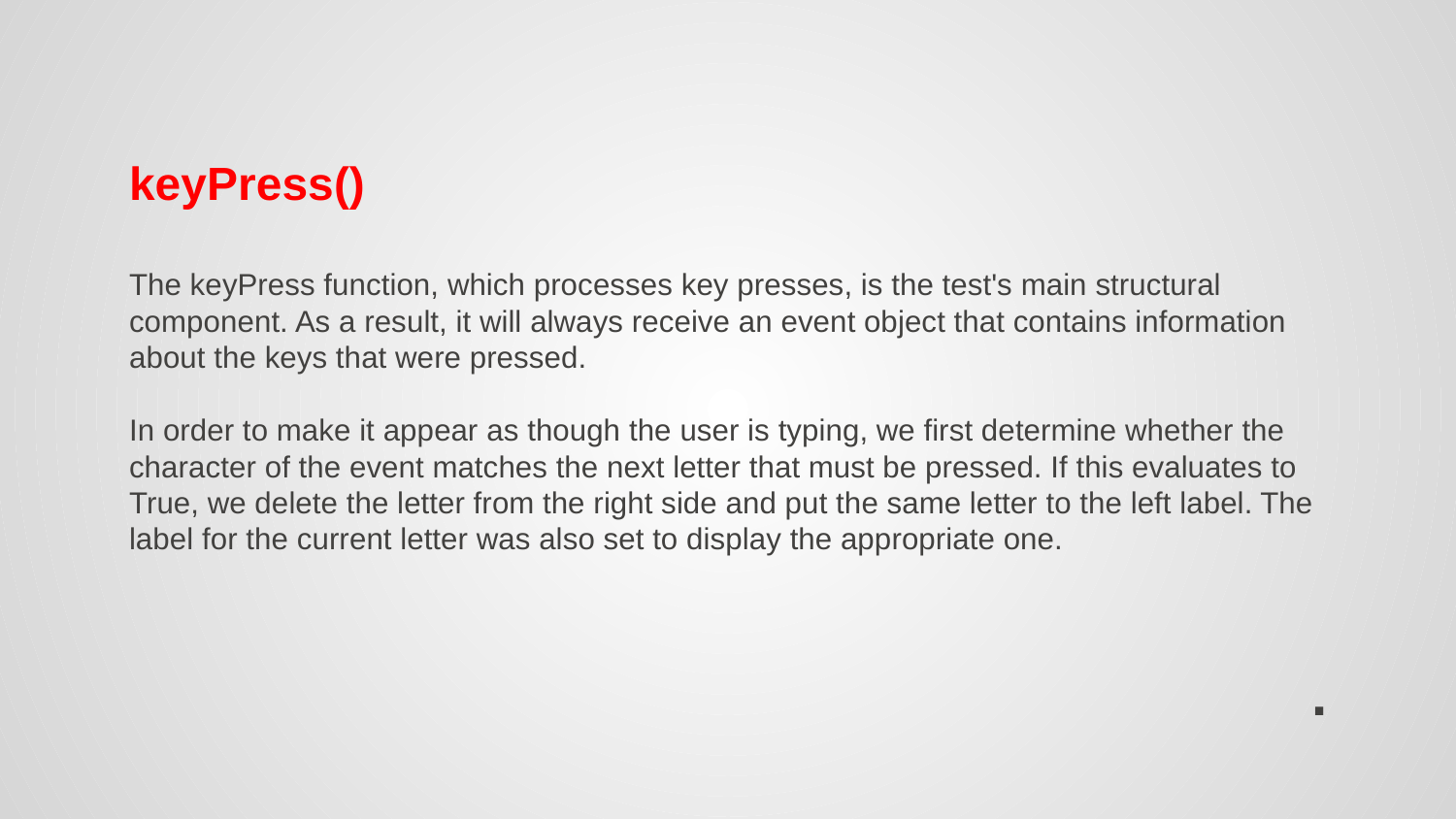

keyPress()

The keyPress function, which processes key presses, is the test's main structural component. As a result, it will always receive an event object that contains information about the keys that were pressed.

In order to make it appear as though the user is typing, we first determine whether the character of the event matches the next letter that must be pressed. If this evaluates to True, we delete the letter from the right side and put the same letter to the left label. The label for the current letter was also set to display the appropriate one.

# .